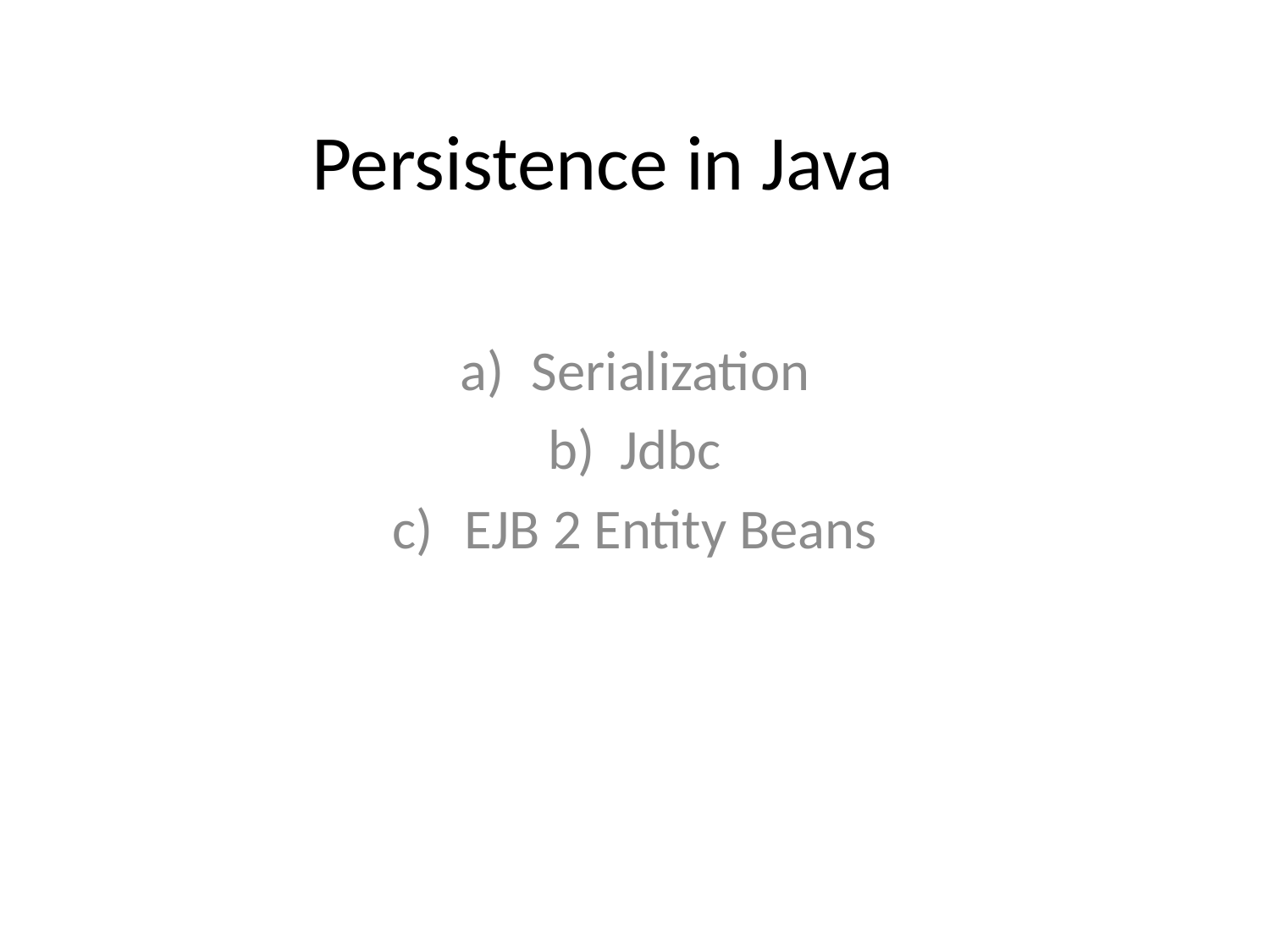

# Persistence in Java
Serialization
Jdbc
EJB 2 Entity Beans